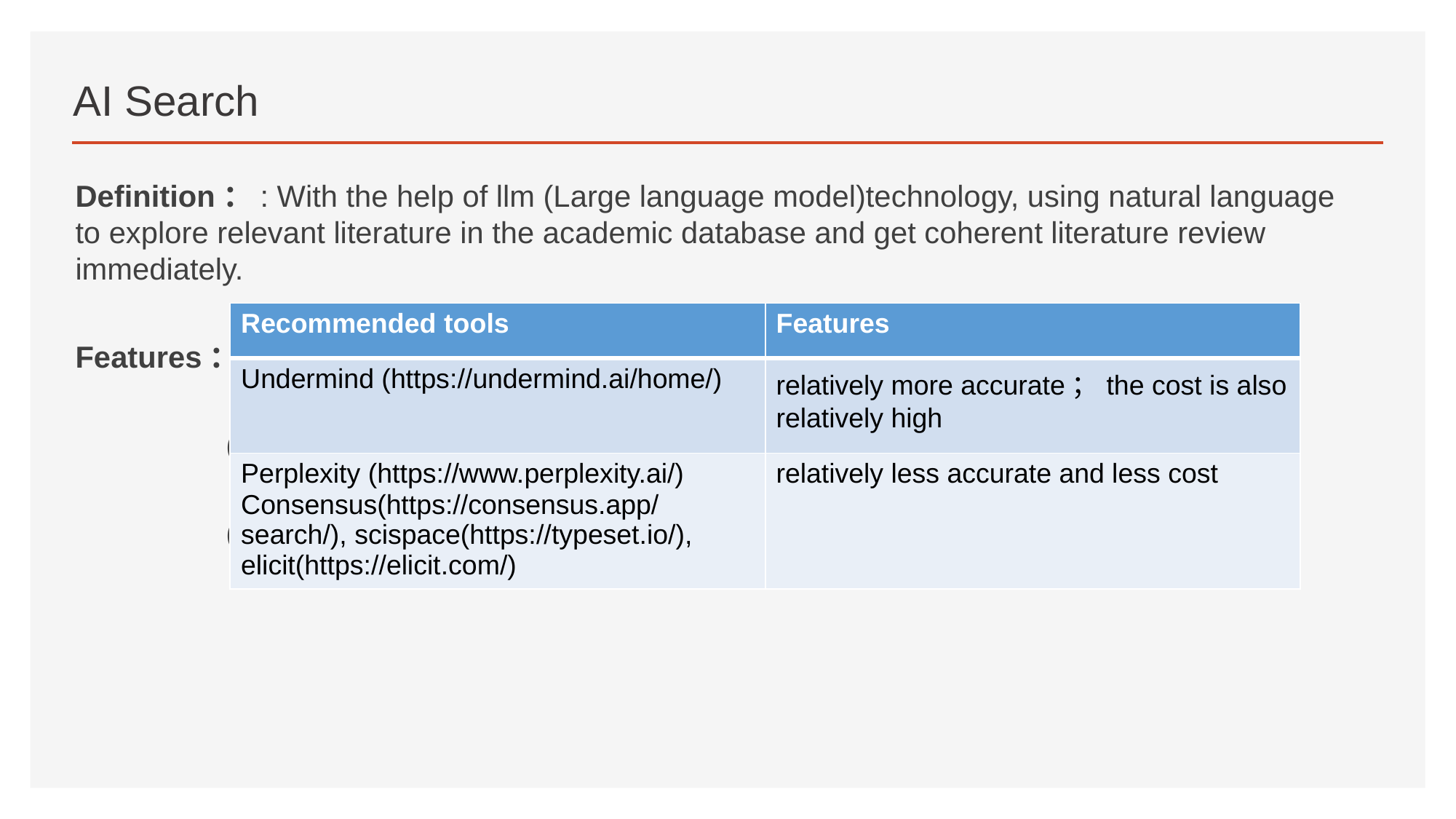

# AI Search
Definition：: With the help of llm (Large language model)technology, using natural language to explore relevant literature in the academic database and get coherent literature review immediately.
Features：(1)Fast
                  (2) AI may make mistakes
                  (3) Researchers are relatively passive during the process

| Recommended tools | Features |
| --- | --- |
| Undermind (https://undermind.ai/home/) | relatively more accurate；the cost is also relatively high |
| Perplexity (https://www.perplexity.ai/) Consensus(https://consensus.app/search/), scispace(https://typeset.io/), elicit(https://elicit.com/) | relatively less accurate and less cost |